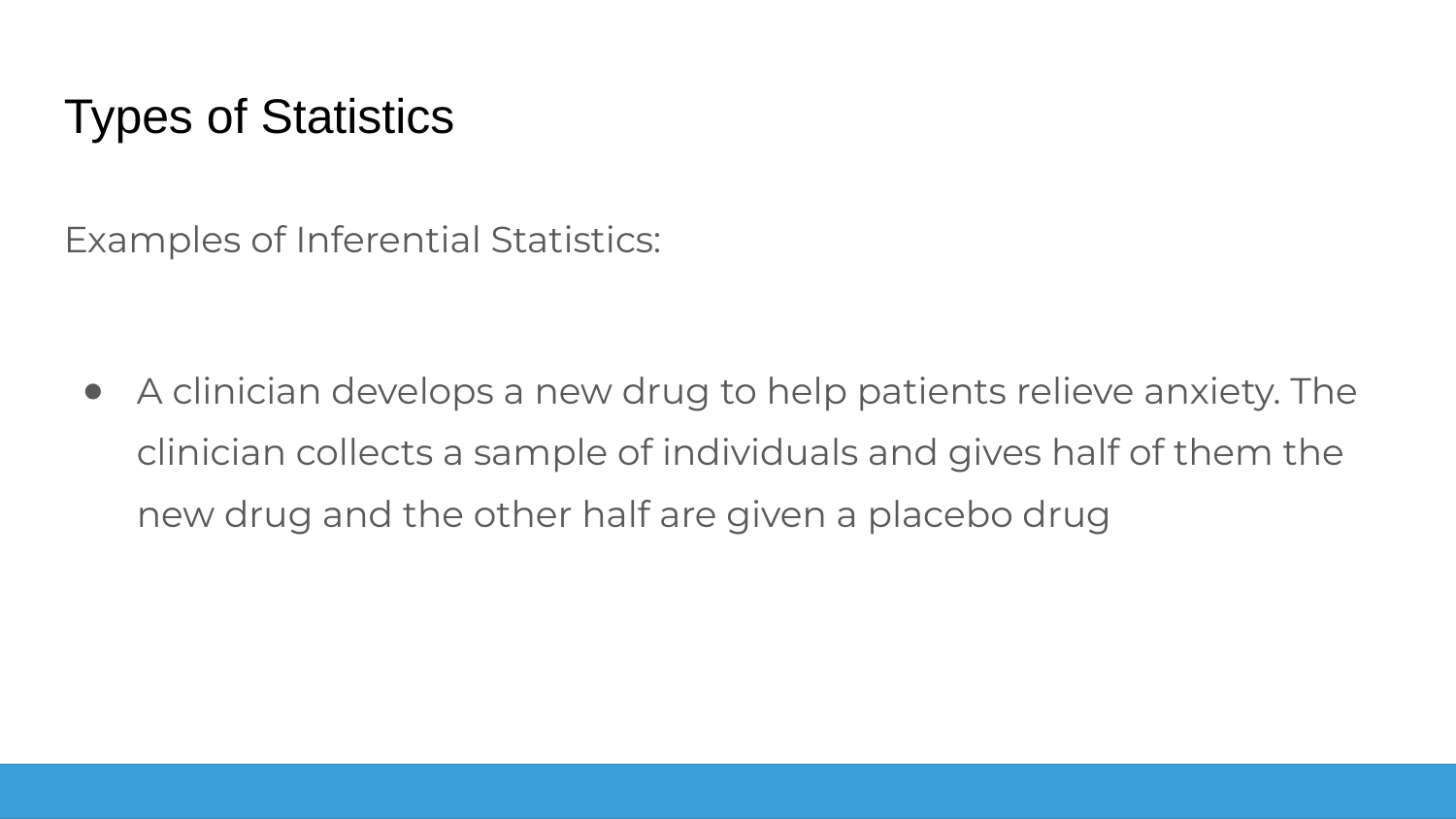

Types of Statistics
Examples of Inferential Statistics:
A clinician develops a new drug to help patients relieve anxiety. The clinician collects a sample of individuals and gives half of them the new drug and the other half are given a placebo drug